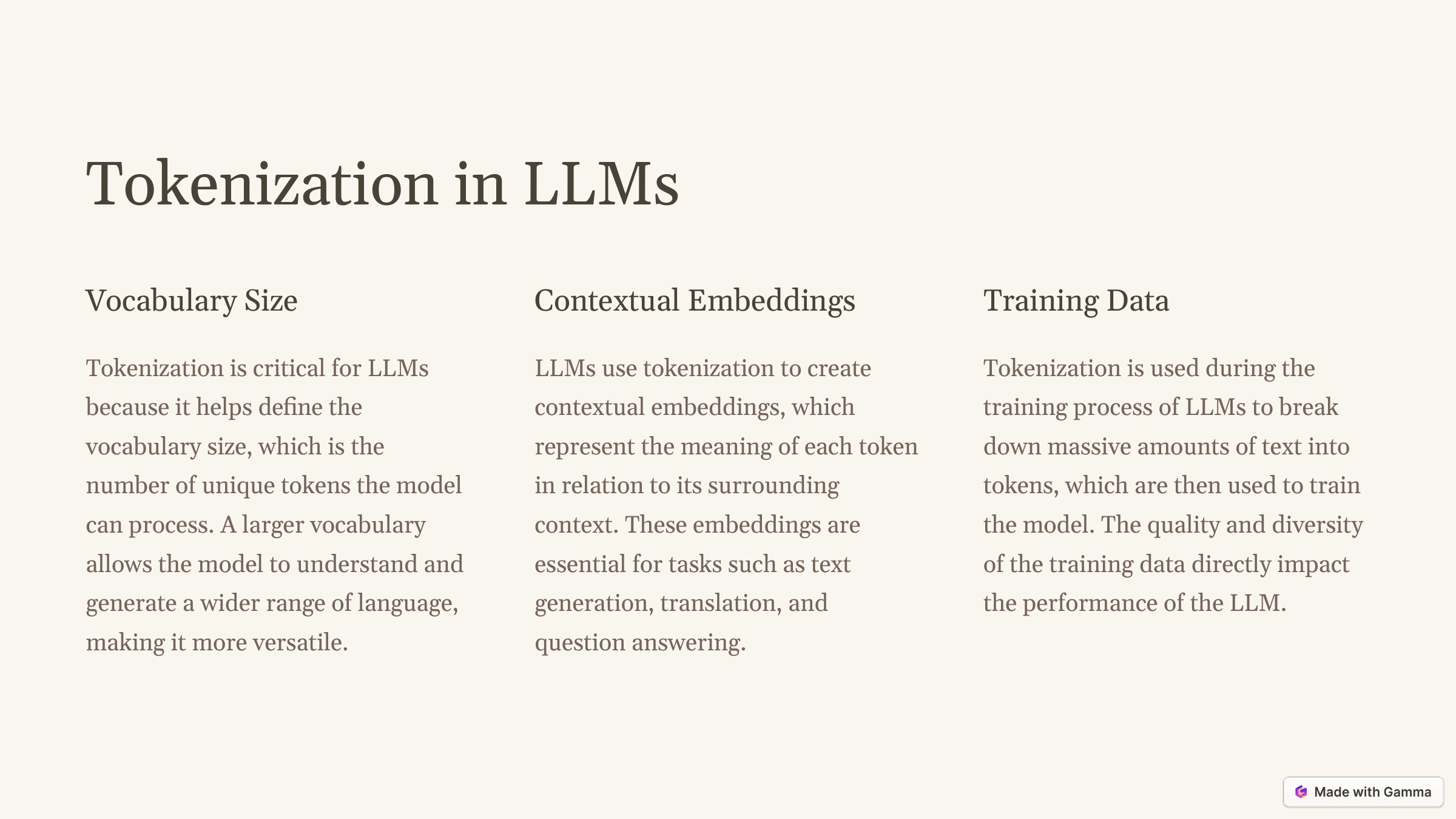

Tokenization in LLMs
Vocabulary Size
Contextual Embeddings
Training Data
Tokenization is critical for LLMs because it helps define the vocabulary size, which is the number of unique tokens the model can process. A larger vocabulary allows the model to understand and generate a wider range of language, making it more versatile.
LLMs use tokenization to create contextual embeddings, which represent the meaning of each token in relation to its surrounding context. These embeddings are essential for tasks such as text generation, translation, and question answering.
Tokenization is used during the training process of LLMs to break down massive amounts of text into tokens, which are then used to train the model. The quality and diversity of the training data directly impact the performance of the LLM.